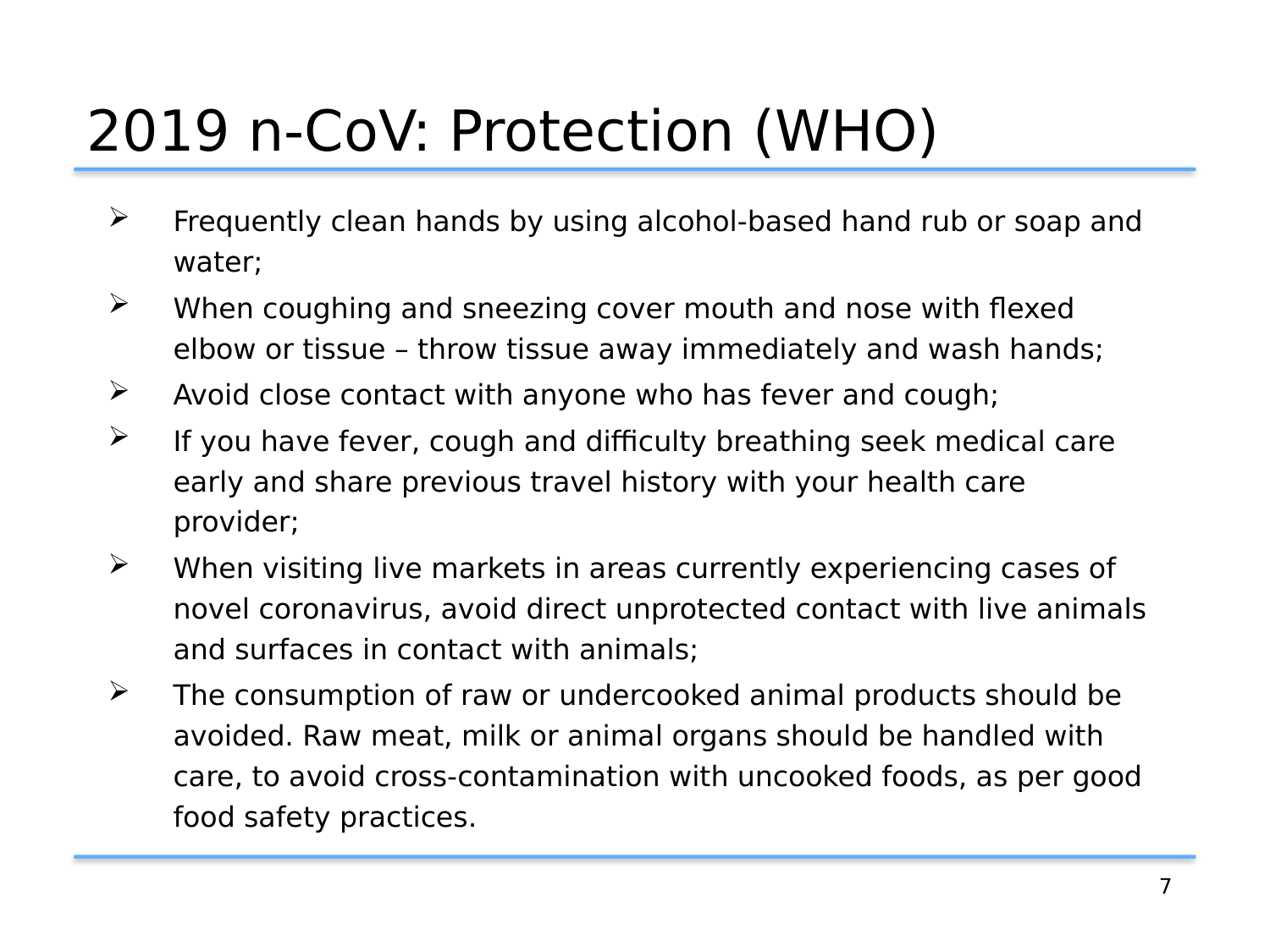

# 2019 n-CoV: Protection (WHO)
Frequently clean hands by using alcohol-based hand rub or soap and water;
When coughing and sneezing cover mouth and nose with flexed elbow or tissue – throw tissue away immediately and wash hands;
Avoid close contact with anyone who has fever and cough;
If you have fever, cough and difficulty breathing seek medical care early and share previous travel history with your health care provider;
When visiting live markets in areas currently experiencing cases of novel coronavirus, avoid direct unprotected contact with live animals and surfaces in contact with animals;
The consumption of raw or undercooked animal products should be avoided. Raw meat, milk or animal organs should be handled with care, to avoid cross-contamination with uncooked foods, as per good food safety practices.
7